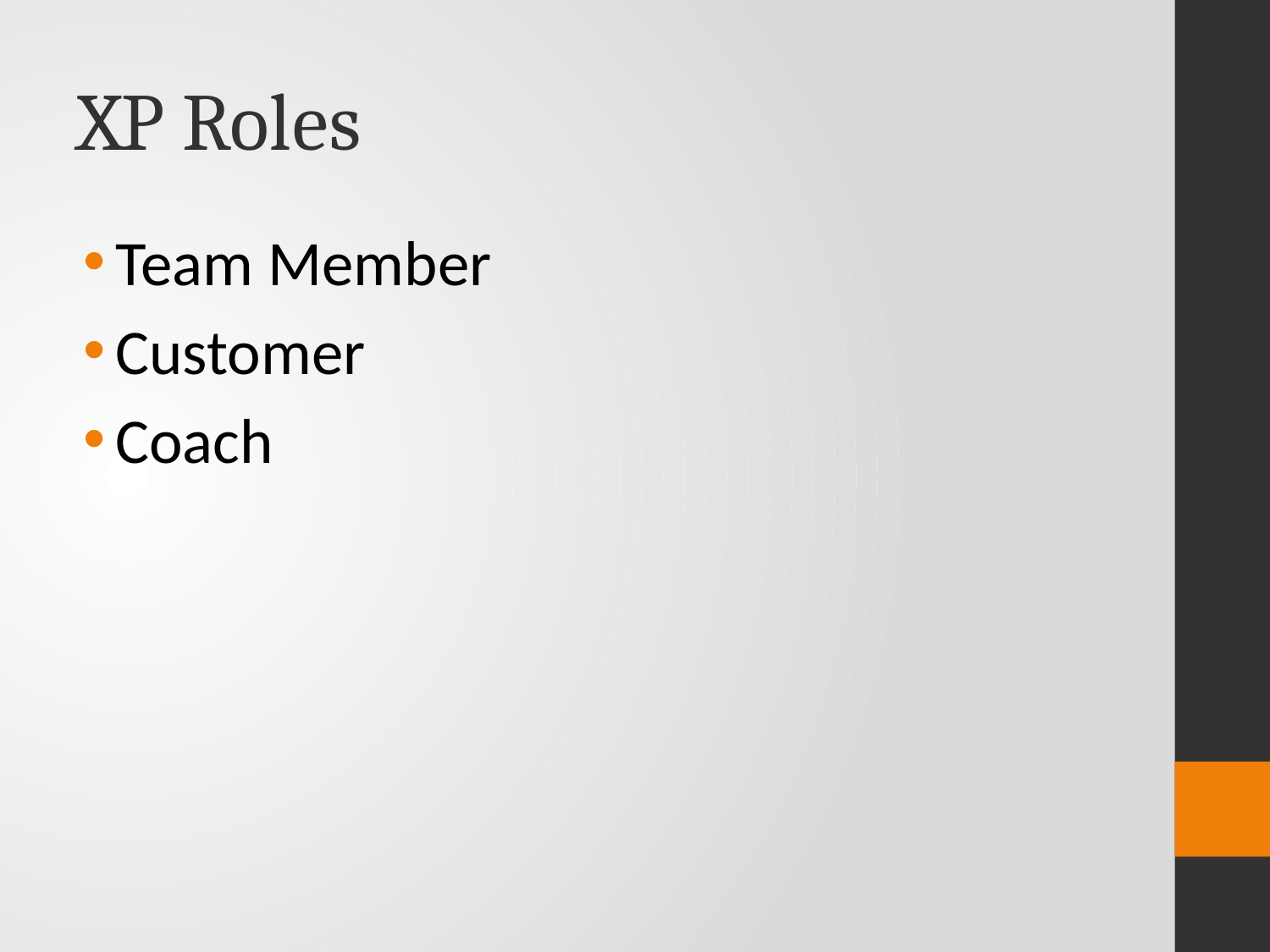

# XP Roles
Team Member
Customer
Coach